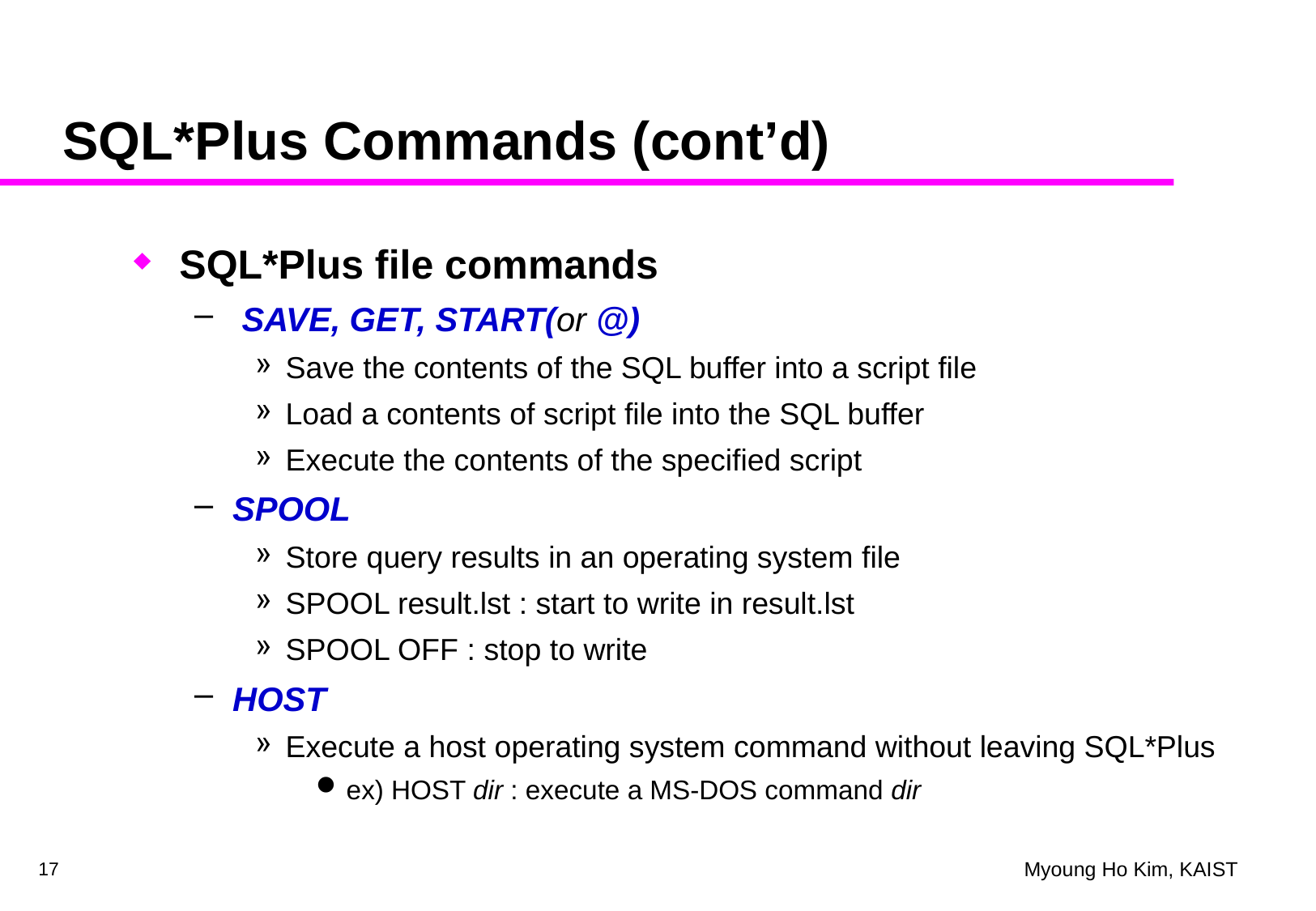

# SQL*Plus Commands (cont’d)
SQL*Plus file commands
 SAVE, GET, START(or @)
Save the contents of the SQL buffer into a script file
Load a contents of script file into the SQL buffer
Execute the contents of the specified script
SPOOL
Store query results in an operating system file
SPOOL result.lst : start to write in result.lst
SPOOL OFF : stop to write
HOST
Execute a host operating system command without leaving SQL*Plus
ex) HOST dir : execute a MS-DOS command dir

17